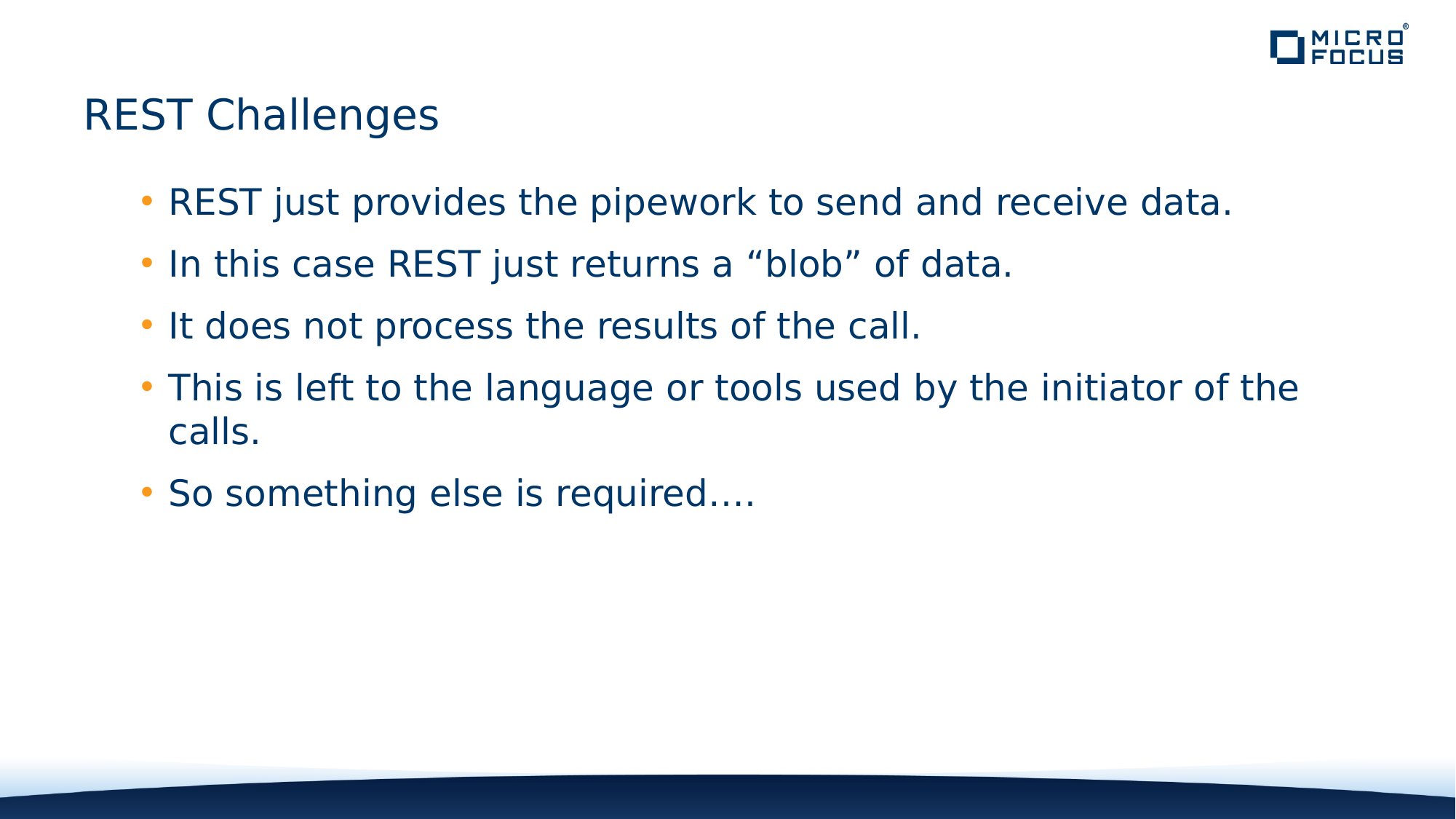

# REST Challenges
REST just provides the pipework to send and receive data.
In this case REST just returns a “blob” of data.
It does not process the results of the call.
This is left to the language or tools used by the initiator of the calls.
So something else is required….